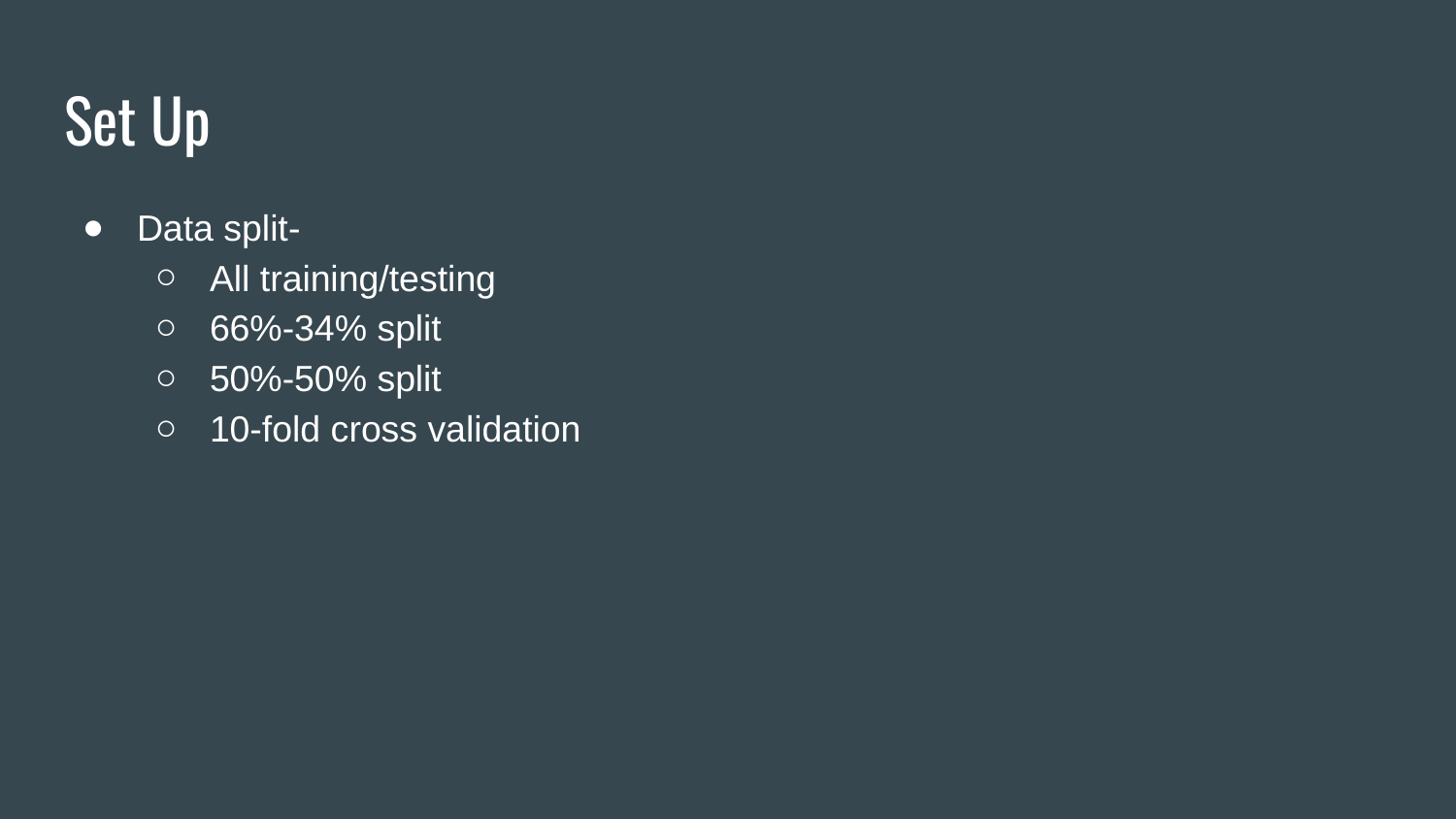

# Set Up
Data split-
All training/testing
66%-34% split
50%-50% split
10-fold cross validation